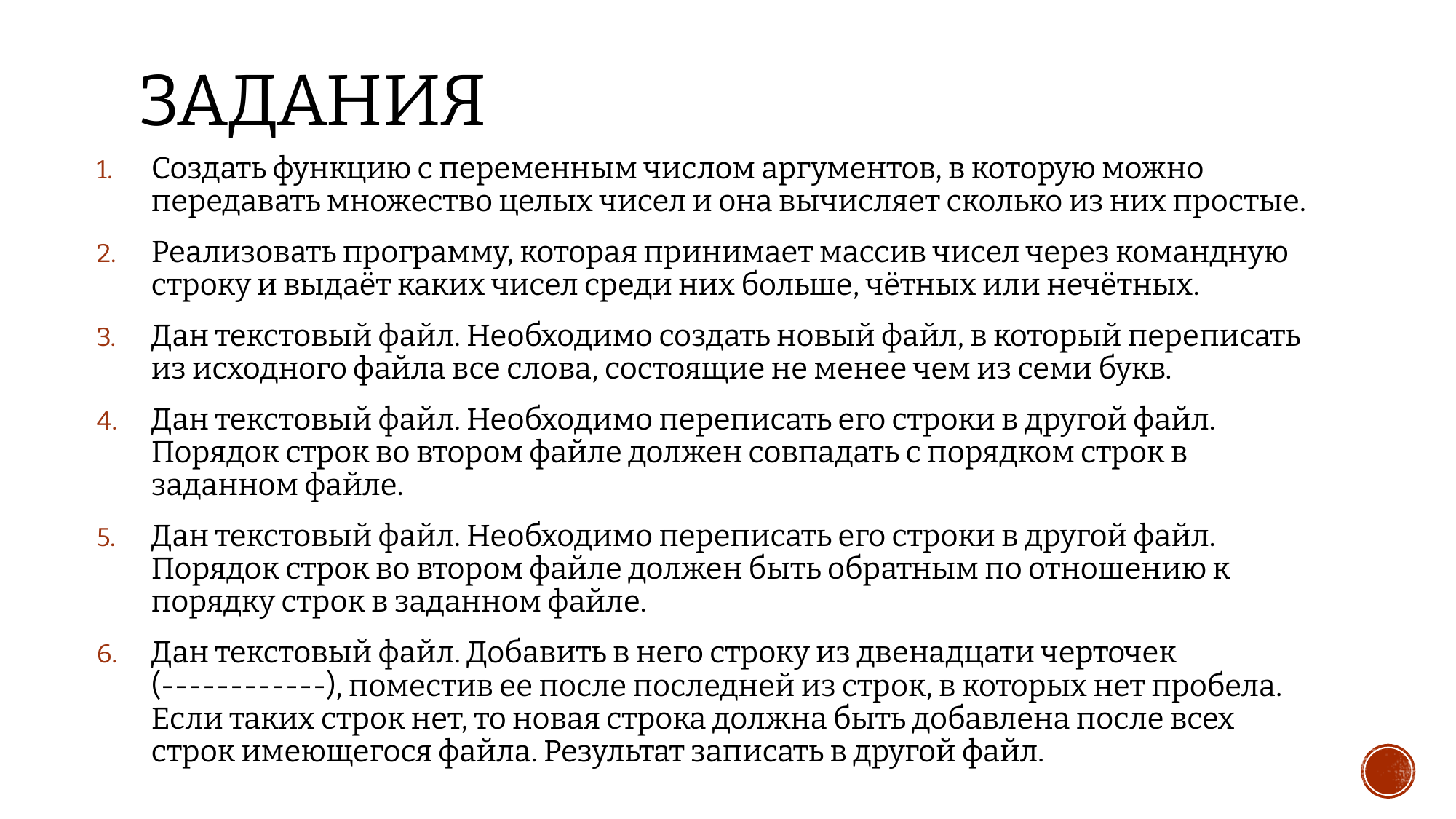

# Задания
Создать функцию с переменным числом аргументов, в которую можно передавать множество целых чисел и она вычисляет сколько из них простые.
Реализовать программу, которая принимает массив чисел через командную строку и выдаёт каких чисел среди них больше, чётных или нечётных.
Дан текстовый файл. Необходимо создать новый файл, в который переписать из исходного файла все слова, состоящие не менее чем из семи букв.
Дан текстовый файл. Необходимо переписать его строки в другой файл. Порядок строк во втором файле должен совпадать с порядком строк в заданном файле.
Дан текстовый файл. Необходимо переписать его строки в другой файл. Порядок строк во втором файле должен быть обратным по отношению к порядку строк в заданном файле.
Дан текстовый файл. Добавить в него строку из двенадцати черточек (------------), поместив ее после последней из строк, в которых нет пробела. Если таких строк нет, то новая строка должна быть добавлена после всех строк имеющегося файла. Результат записать в другой файл.